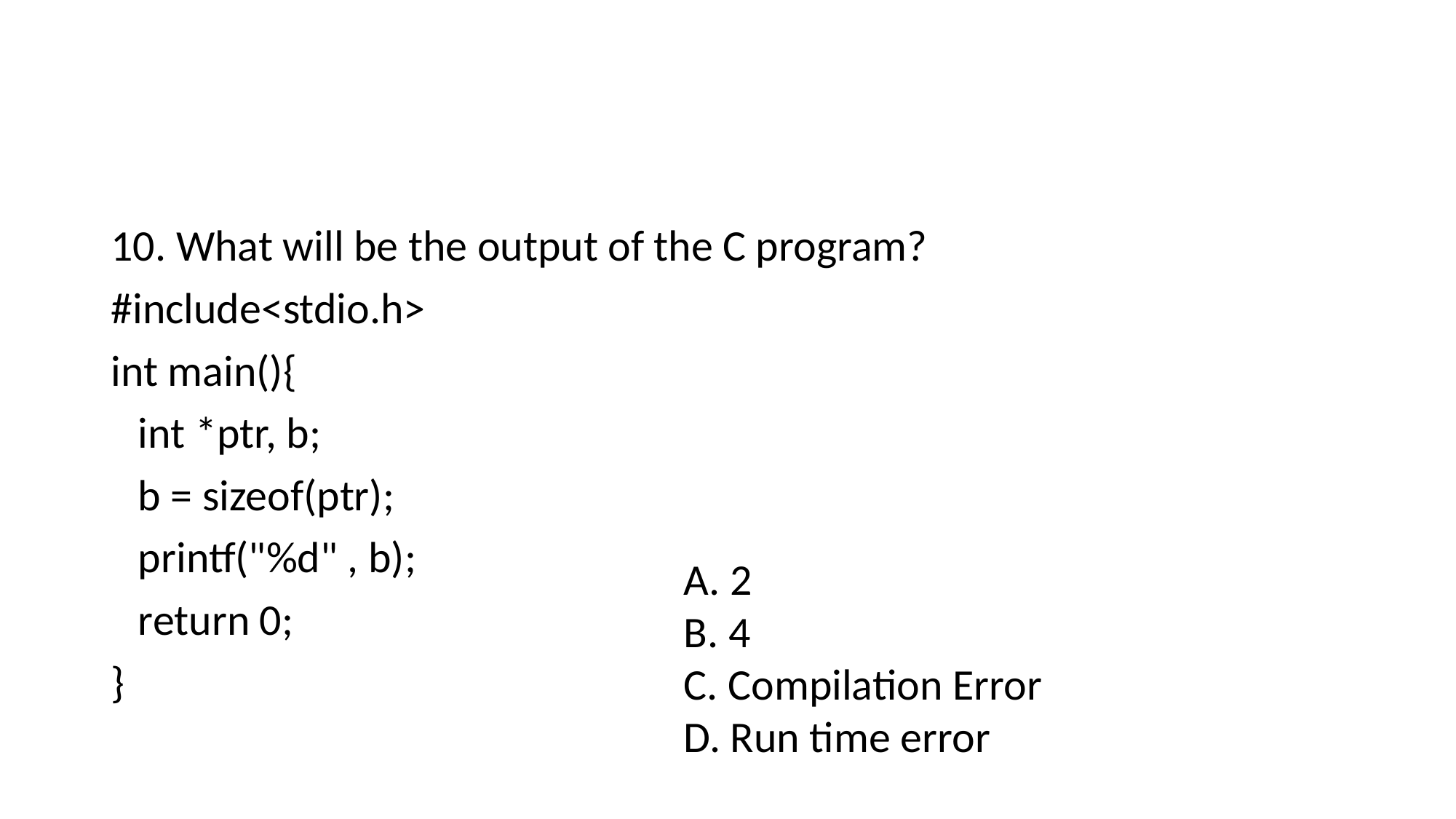

10. What will be the output of the C program?
#include<stdio.h>
int main(){
	int *ptr, b;
	b = sizeof(ptr);
	printf("%d" , b);
	return 0;
}

A. 2
B. 4
C. Compilation Error
D. Run time error